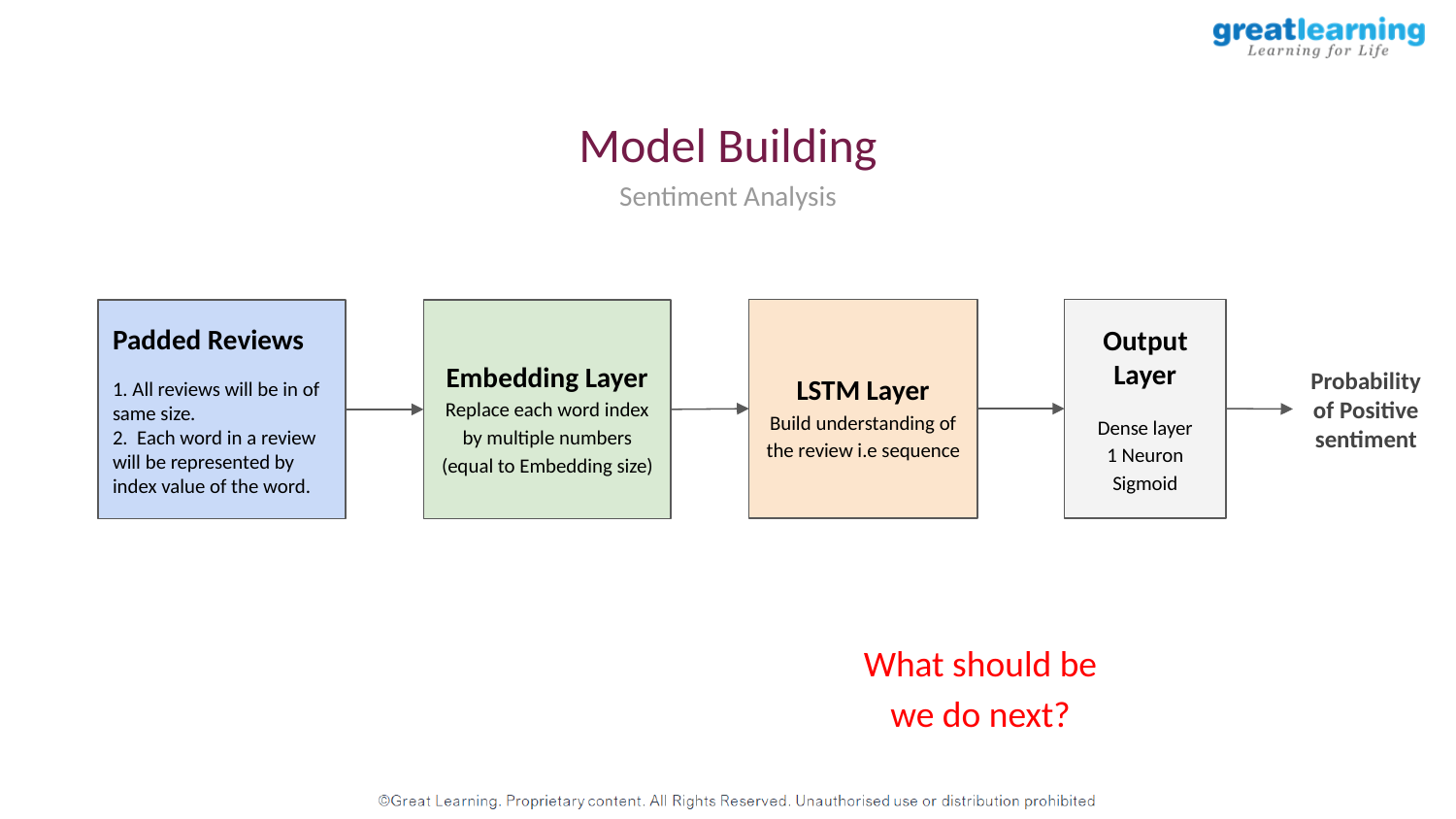

Model Building
Sentiment Analysis
LSTM Layer
Build understanding of the review i.e sequence
Output Layer
Dense layer
1 Neuron
Sigmoid
Padded Reviews
1. All reviews will be in of same size.
2.  Each word in a review will be represented by index value of the word.
Embedding Layer
Replace each word index by multiple numbers (equal to Embedding size)
Probability of Positive sentiment
What should be we do next?